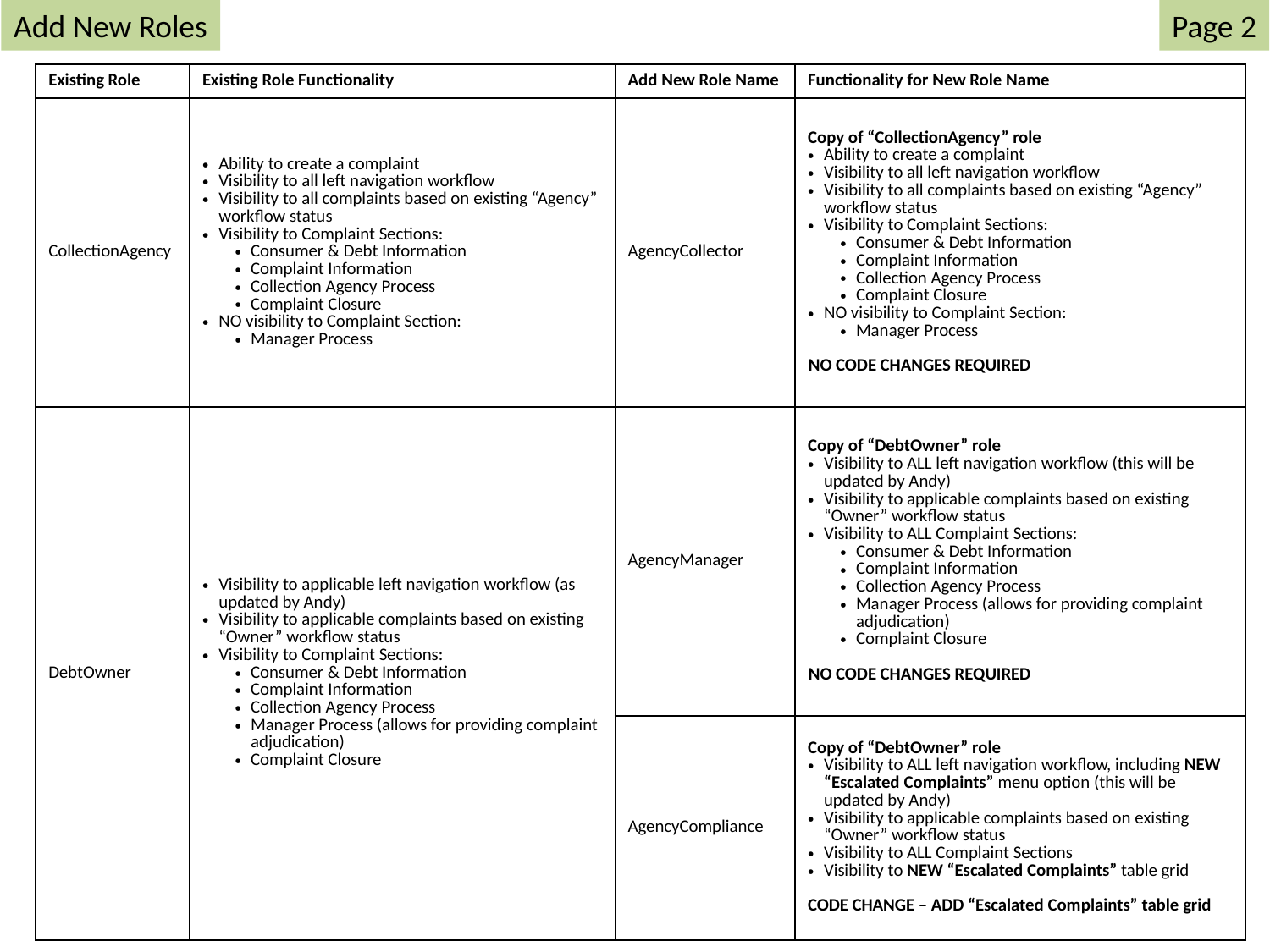

Add New Roles
Page 2
| Existing Role | Existing Role Functionality | Add New Role Name | Functionality for New Role Name |
| --- | --- | --- | --- |
| CollectionAgency | Ability to create a complaint Visibility to all left navigation workflow Visibility to all complaints based on existing “Agency” workflow status Visibility to Complaint Sections: Consumer & Debt Information Complaint Information Collection Agency Process Complaint Closure NO visibility to Complaint Section: Manager Process | AgencyCollector | Copy of “CollectionAgency” role Ability to create a complaint Visibility to all left navigation workflow Visibility to all complaints based on existing “Agency” workflow status Visibility to Complaint Sections: Consumer & Debt Information Complaint Information Collection Agency Process Complaint Closure NO visibility to Complaint Section: Manager Process NO CODE CHANGES REQUIRED |
| DebtOwner | Visibility to applicable left navigation workflow (as updated by Andy) Visibility to applicable complaints based on existing “Owner” workflow status Visibility to Complaint Sections: Consumer & Debt Information Complaint Information Collection Agency Process Manager Process (allows for providing complaint adjudication) Complaint Closure | AgencyManager | Copy of “DebtOwner” role Visibility to ALL left navigation workflow (this will be updated by Andy) Visibility to applicable complaints based on existing “Owner” workflow status Visibility to ALL Complaint Sections: Consumer & Debt Information Complaint Information Collection Agency Process Manager Process (allows for providing complaint adjudication) Complaint Closure NO CODE CHANGES REQUIRED |
|  |  | AgencyCompliance | Copy of “DebtOwner” role Visibility to ALL left navigation workflow, including NEW “Escalated Complaints” menu option (this will be updated by Andy) Visibility to applicable complaints based on existing “Owner” workflow status Visibility to ALL Complaint Sections Visibility to NEW “Escalated Complaints” table grid CODE CHANGE – ADD “Escalated Complaints” table grid |